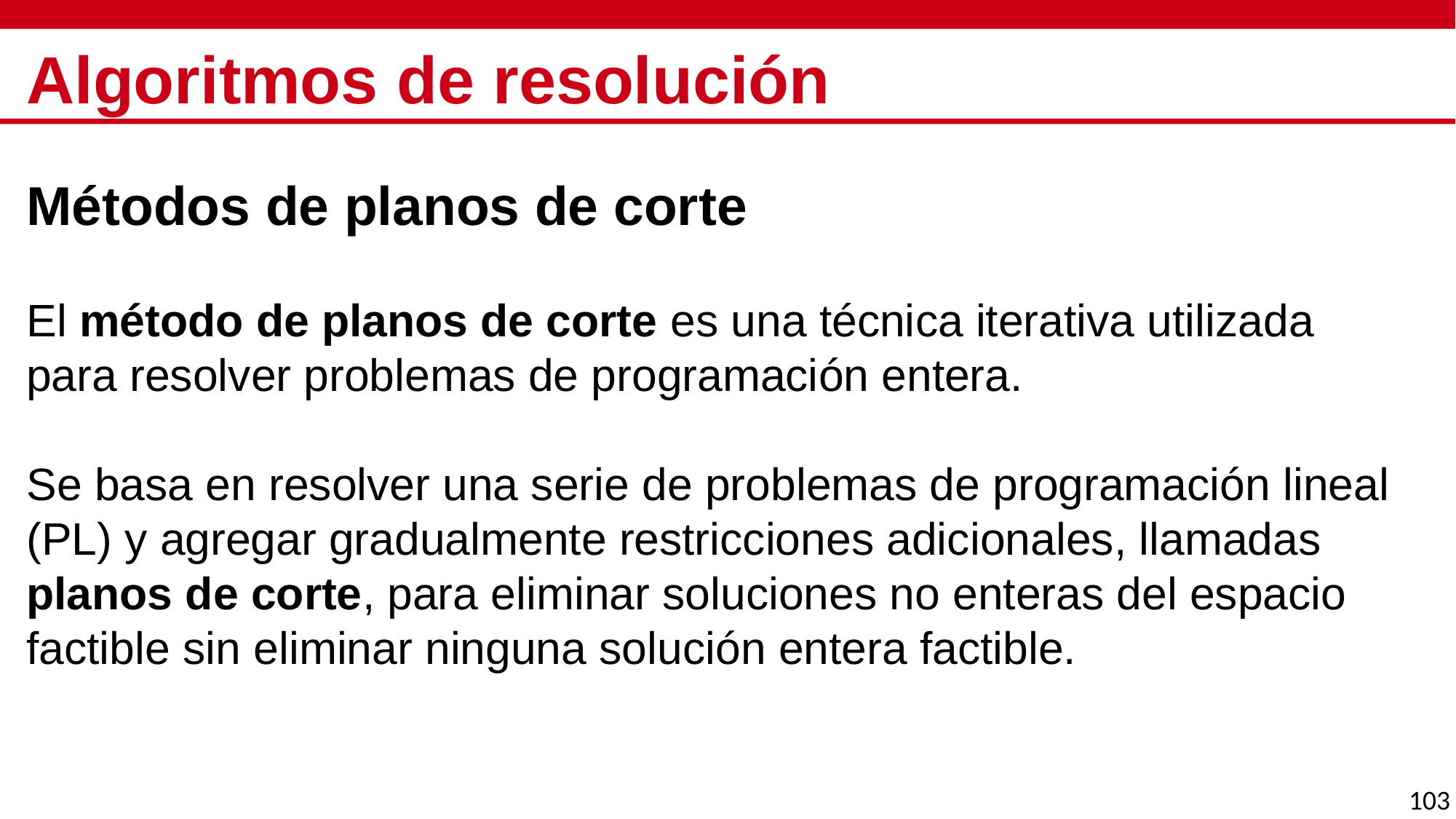

# Algoritmos de resolución
Métodos de planos de corte

El método de planos de corte es una técnica iterativa utilizada para resolver problemas de programación entera.

Se basa en resolver una serie de problemas de programación lineal (PL) y agregar gradualmente restricciones adicionales, llamadas planos de corte, para eliminar soluciones no enteras del espacio factible sin eliminar ninguna solución entera factible.

103